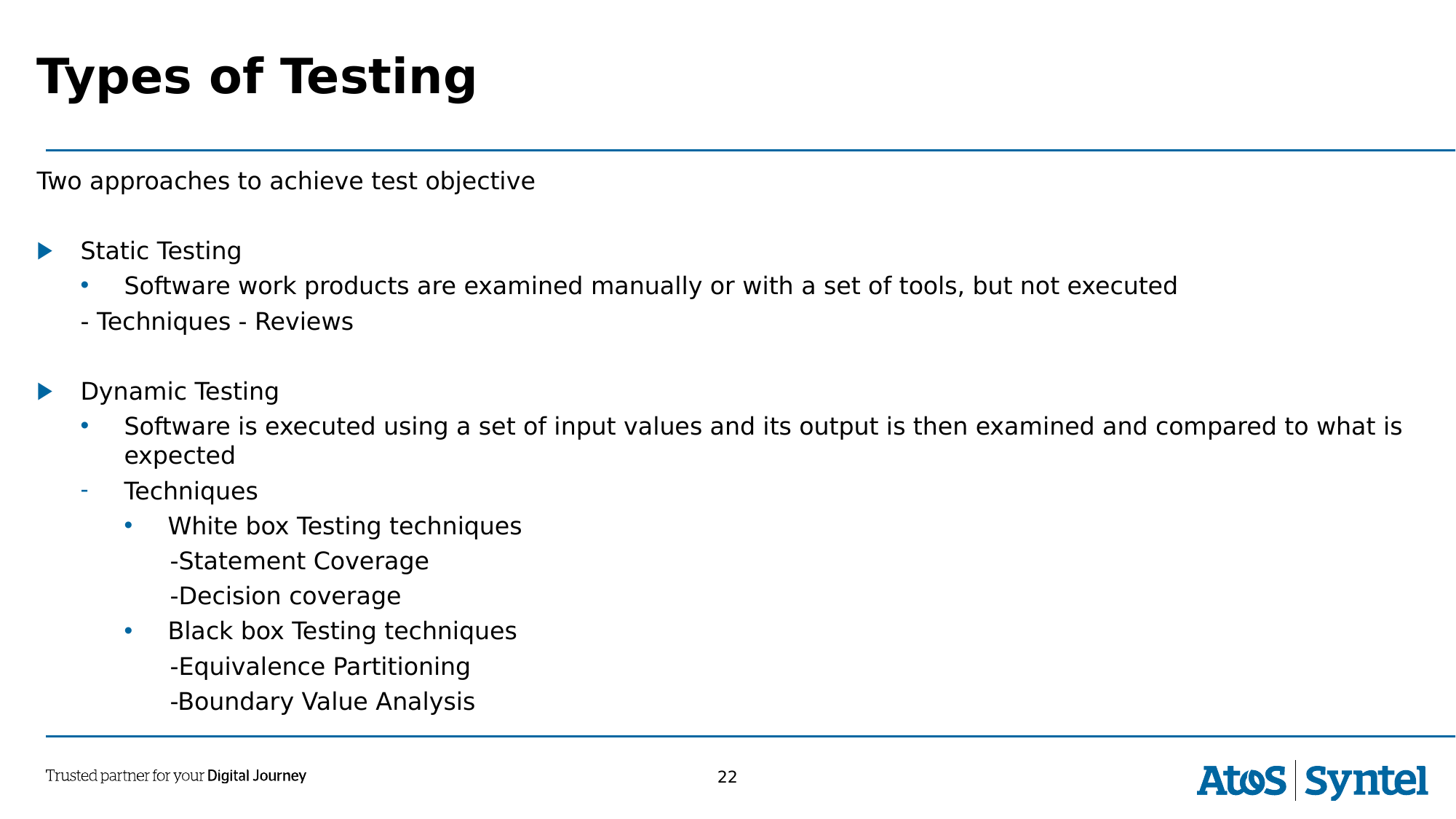

# Types of Testing

Two approaches to achieve test objective

Static Testing
Software work products are examined manually or with a set of tools, but not executed
- Techniques - Reviews

Dynamic Testing
Software is executed using a set of input values and its output is then examined and compared to what is expected
Techniques
White box Testing techniques
      -Statement Coverage
      -Decision coverage
Black box Testing techniques
      -Equivalence Partitioning
      -Boundary Value Analysis